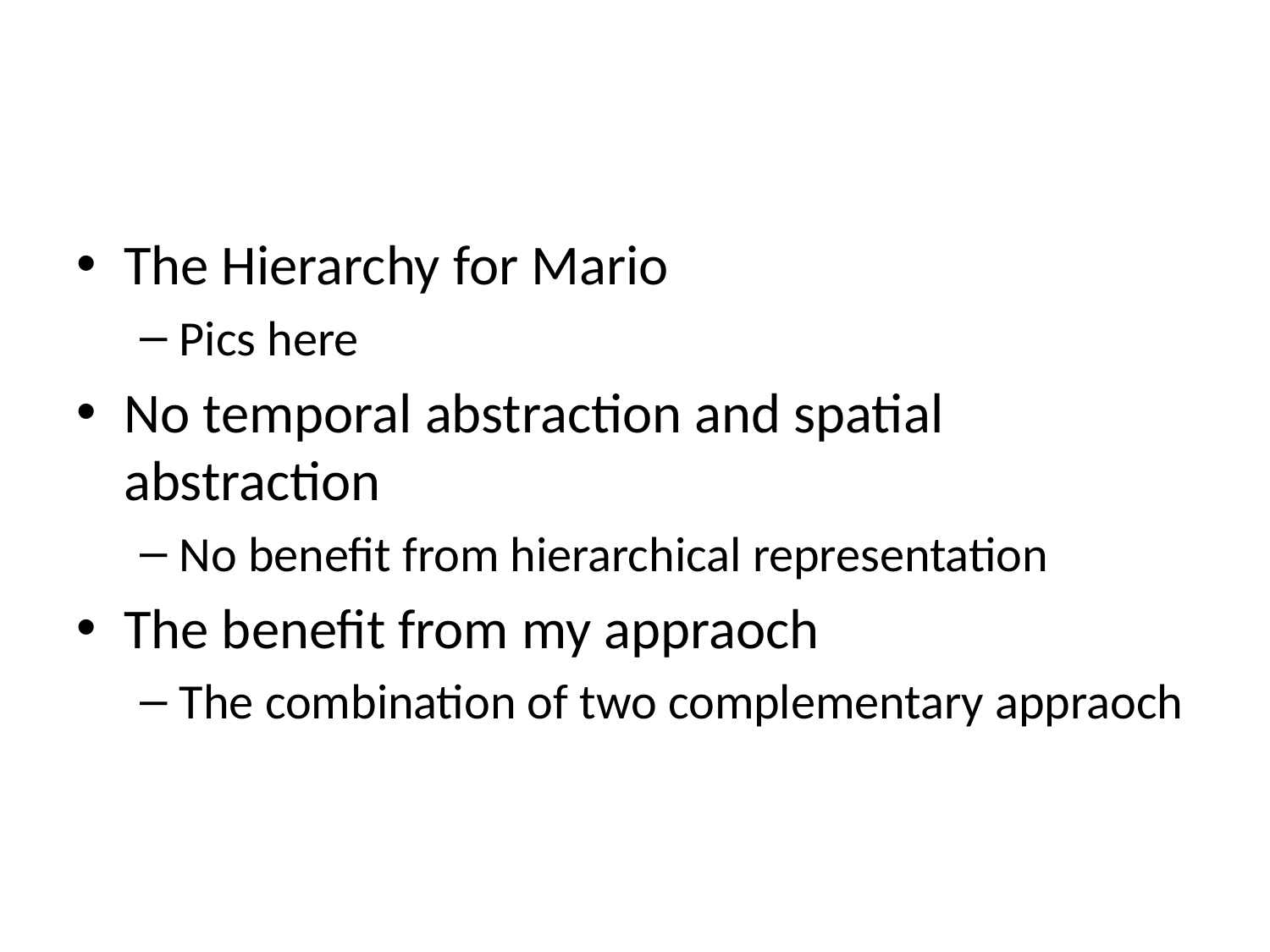

#
The Hierarchy for Mario
Pics here
No temporal abstraction and spatial abstraction
No benefit from hierarchical representation
The benefit from my appraoch
The combination of two complementary appraoch